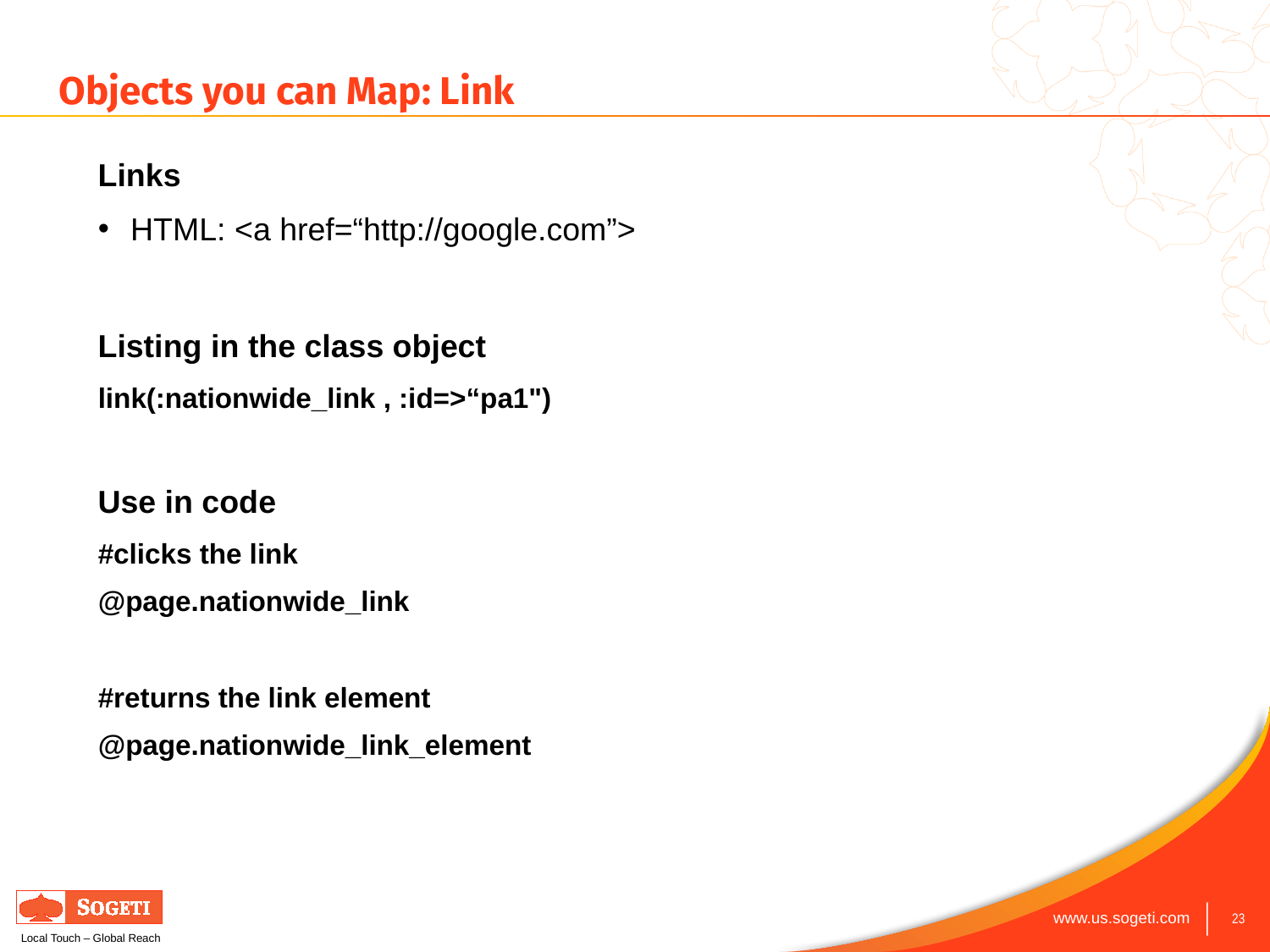

Objects you can Map: Link
Links
HTML: <a href=“http://google.com”>

Listing in the class object
link(:nationwide_link , :id=>“pa1")

Use in code
#clicks the link
@page.nationwide_link

#returns the link element
@page.nationwide_link_element